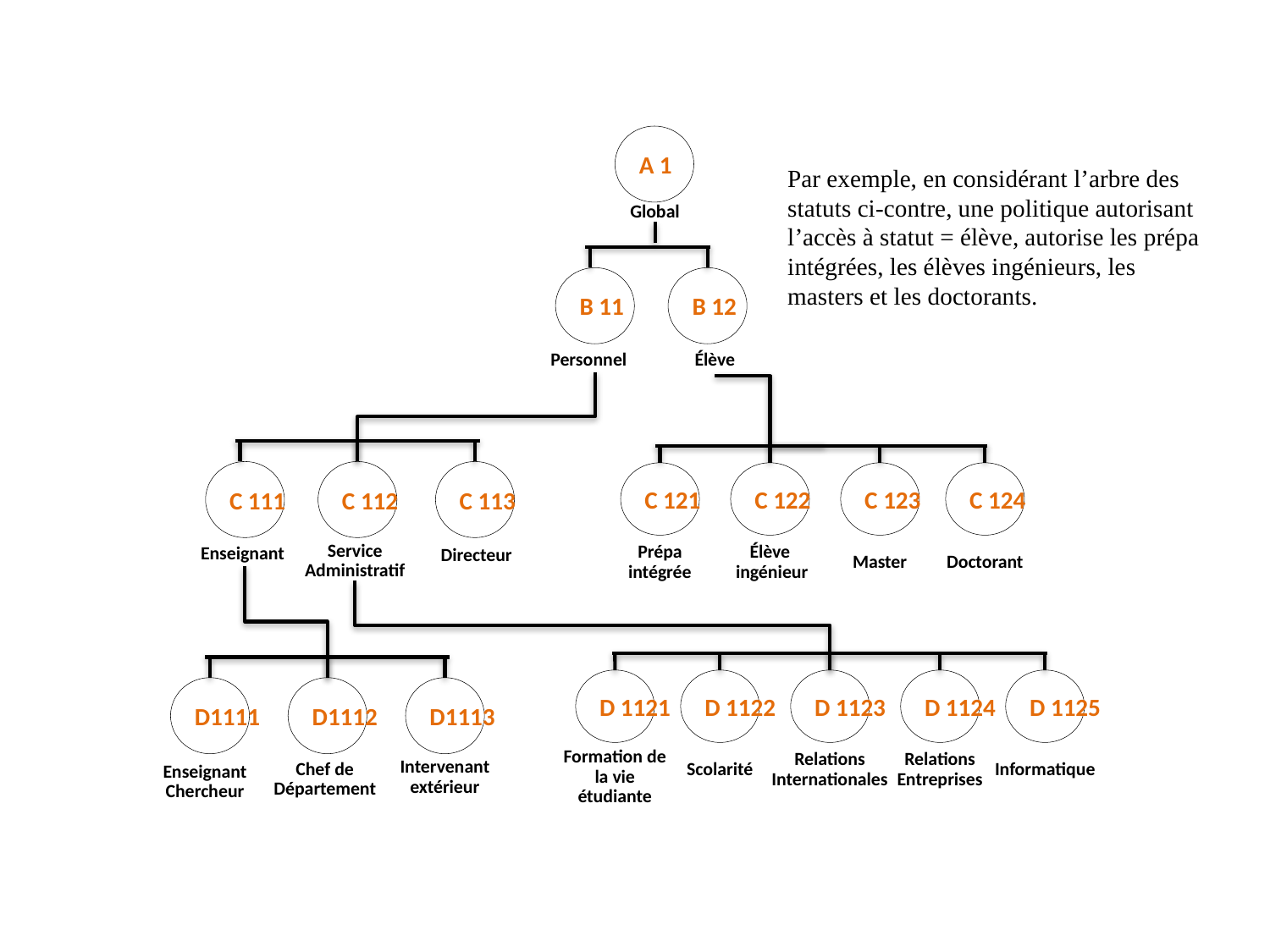

A 1
Par exemple, en considérant l’arbre des statuts ci-contre, une politique autorisant l’accès à statut = élève, autorise les prépa intégrées, les élèves ingénieurs, les masters et les doctorants.
Global
B 11
B 12
Personnel
Élève
C 111
C 112
C 113
Enseignant
Service Administratif
Directeur
C 121
C 122
C 123
C 124
Prépa intégrée
Élève
 ingénieur
Master
Doctorant
D 1121
D 1122
D 1123
D 1124
D 1125
Scolarité
Relations Internationales
Relations Entreprises
Informatique
Formation de la vie étudiante
D1111
D1112
D1113
Intervenant extérieur
Chef de Département
Enseignant Chercheur